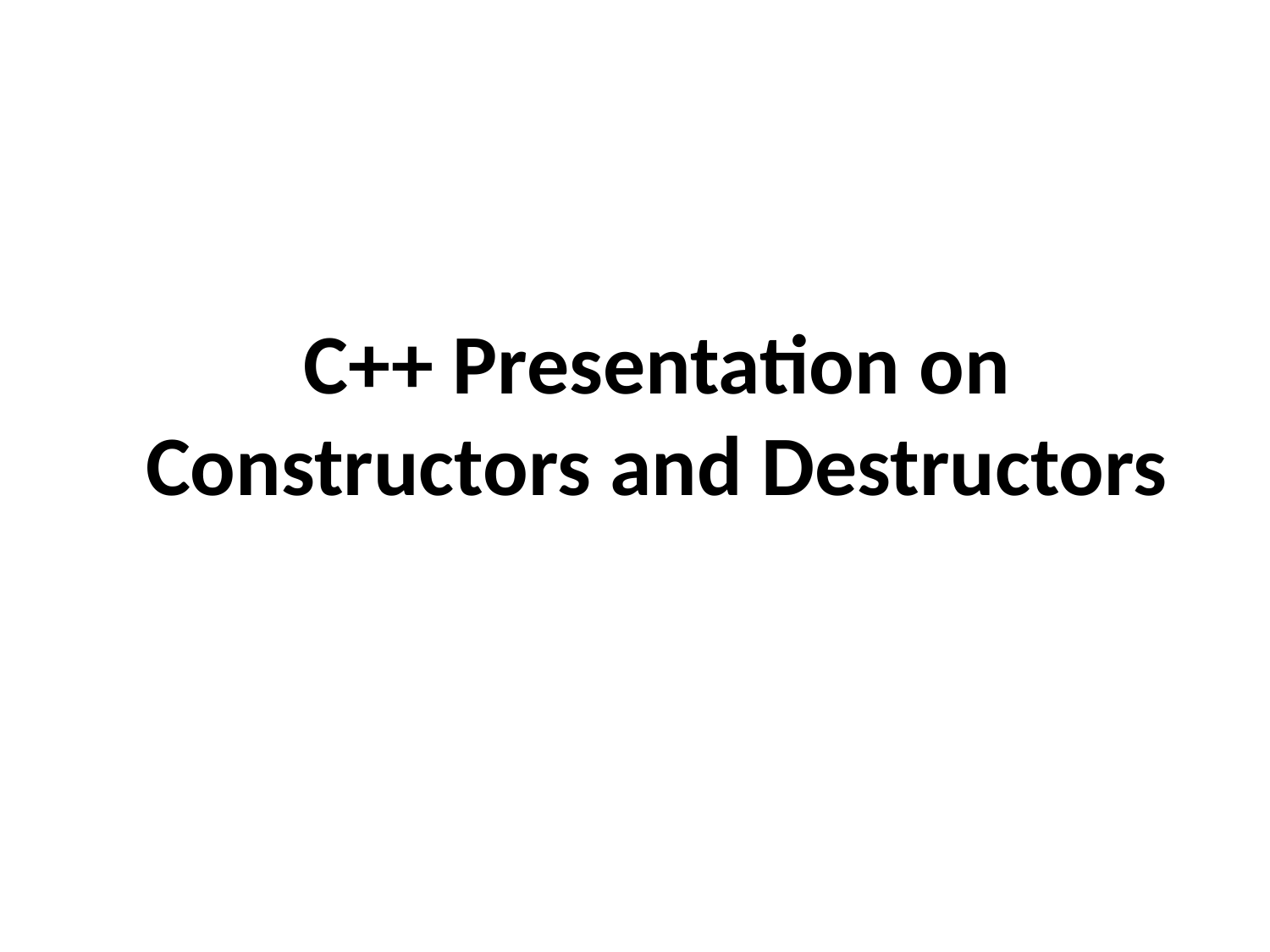

# C++ Presentation on Constructors and Destructors